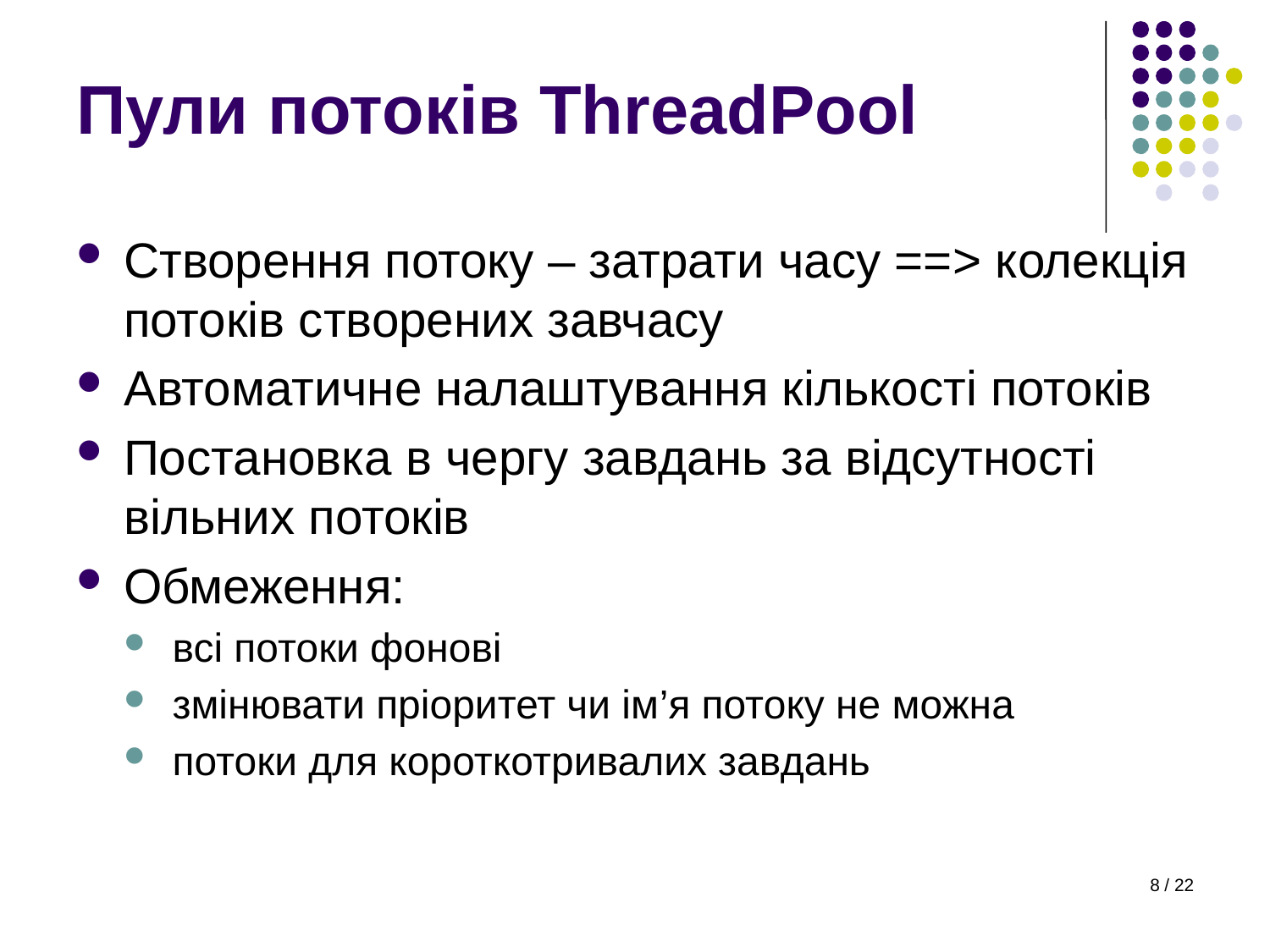

Пули потоків ThreadPool
Створення потоку – затрати часу ==> колекція потоків створених завчасу
Автоматичне налаштування кількості потоків
Постановка в чергу завдань за відсутності вільних потоків
Обмеження:
всі потоки фонові
змінювати пріоритет чи ім’я потоку не можна
потоки для короткотривалих завдань
8 / 22